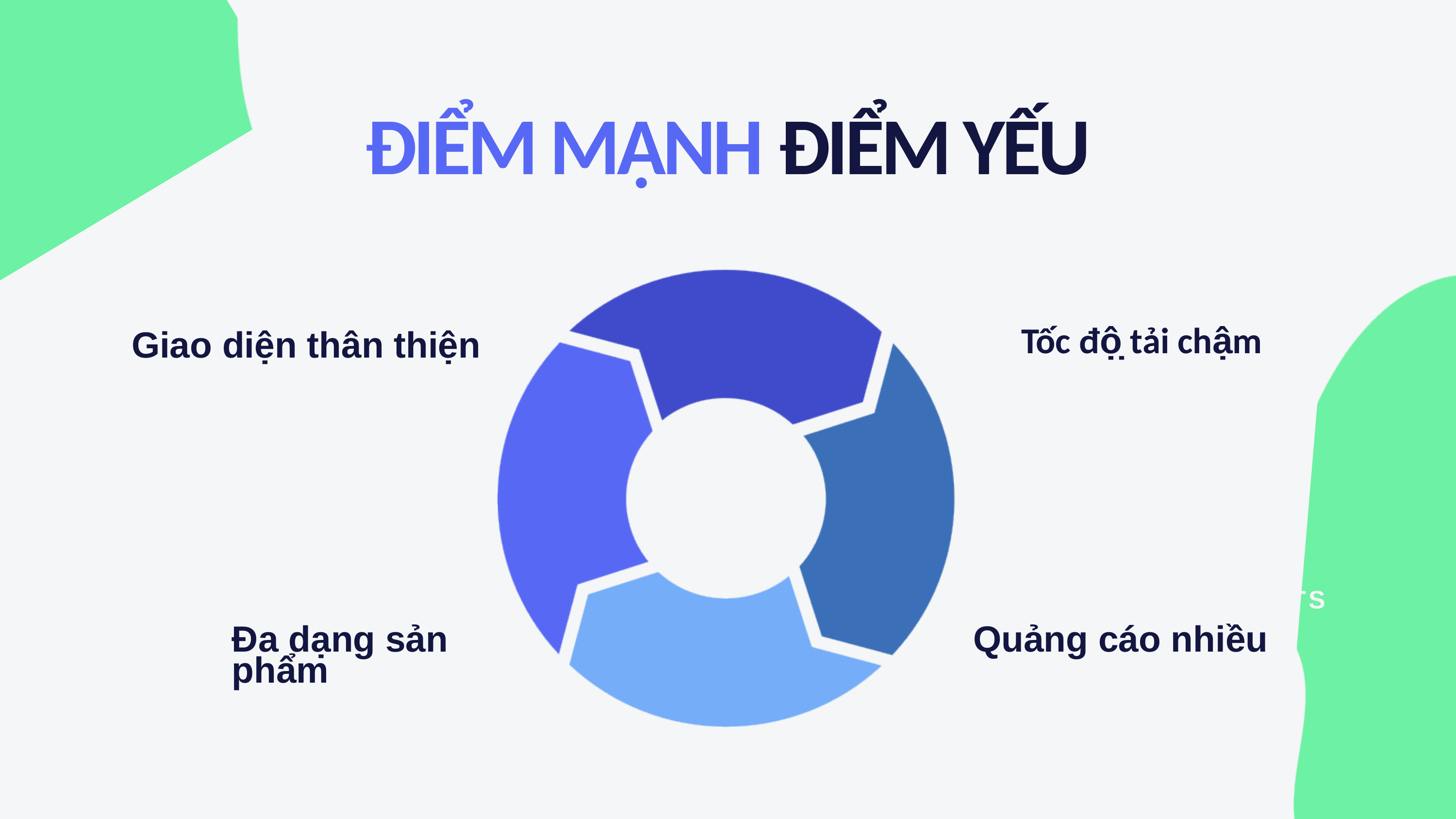

ĐIỂM MẠNH ĐIỂM YẾU

OPPORTUNITIES

Tốc độ̣ tải chậm
Giao diện thân thiện
WEAKNESSES
THREATS
Đa dạng sản phẩm
Quảng cáo nhiều